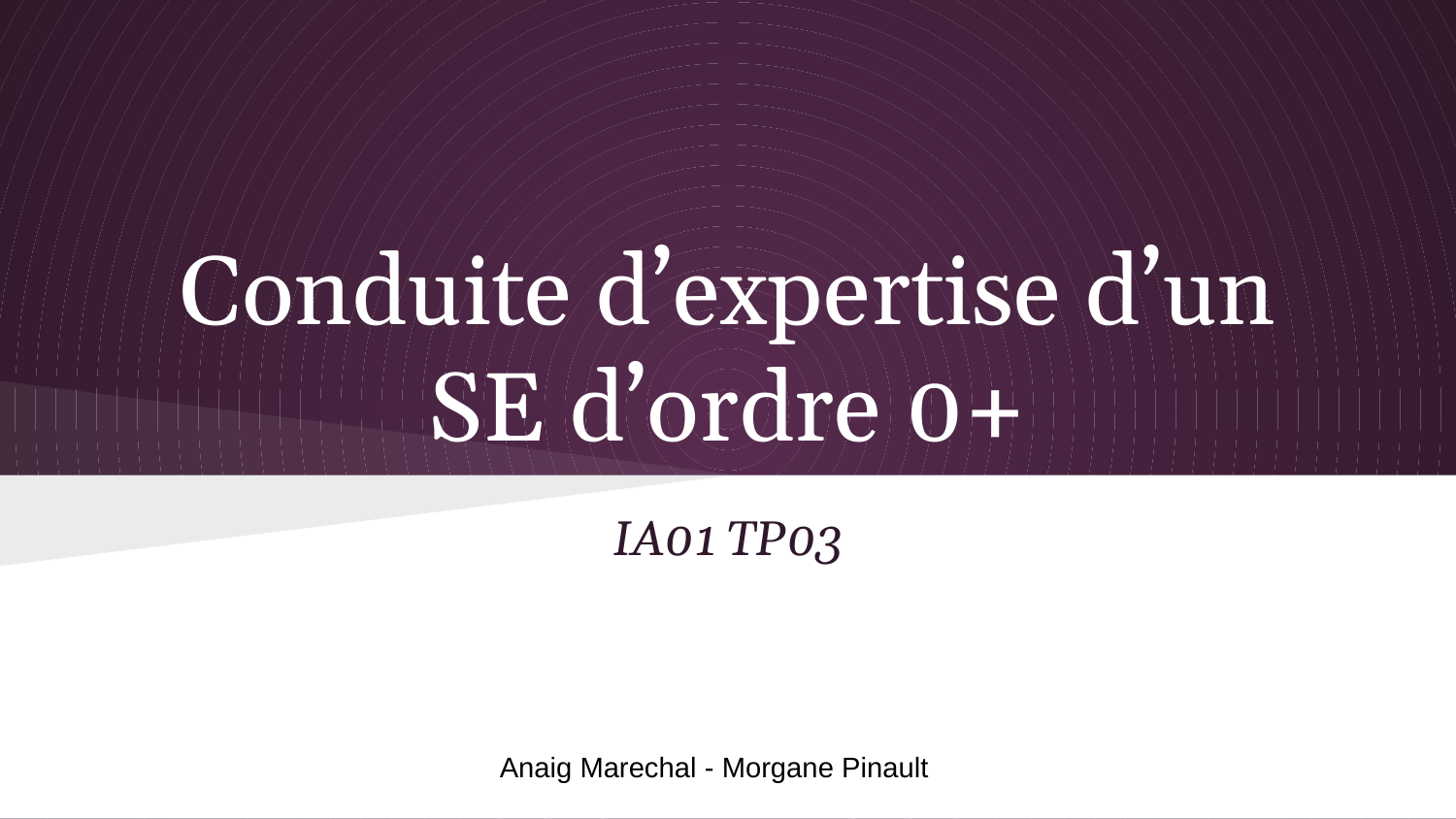

# Conduite d’expertise d’un SE d’ordre 0+
IA01 TP03
Anaig Marechal - Morgane Pinault